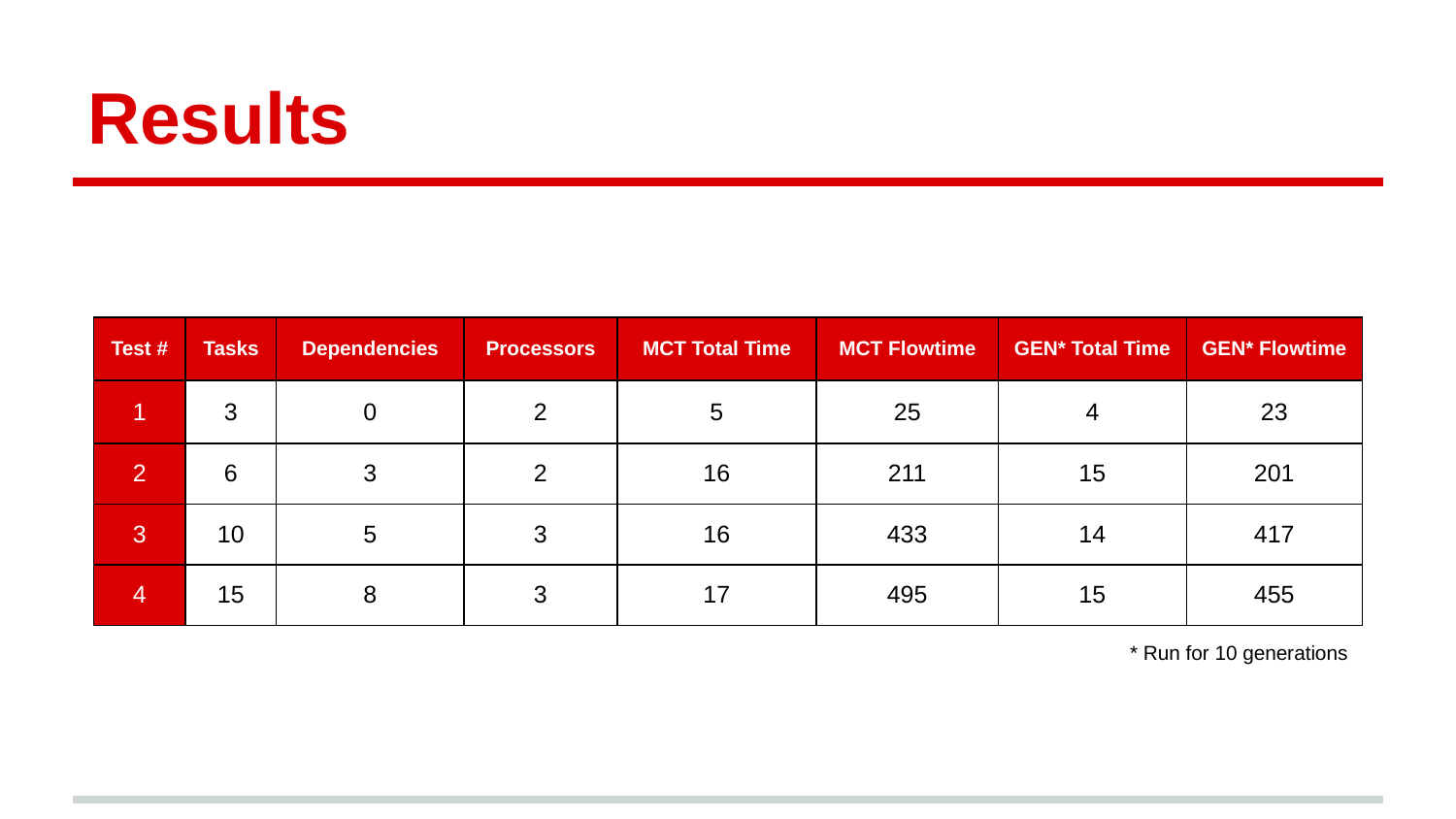

# Results
| Test # | Tasks | Dependencies | Processors | MCT Total Time | MCT Flowtime | GEN\* Total Time | GEN\* Flowtime |
| --- | --- | --- | --- | --- | --- | --- | --- |
| 1 | 3 | 0 | 2 | 5 | 25 | 4 | 23 |
| 2 | 6 | 3 | 2 | 16 | 211 | 15 | 201 |
| 3 | 10 | 5 | 3 | 16 | 433 | 14 | 417 |
| 4 | 15 | 8 | 3 | 17 | 495 | 15 | 455 |
* Run for 10 generations